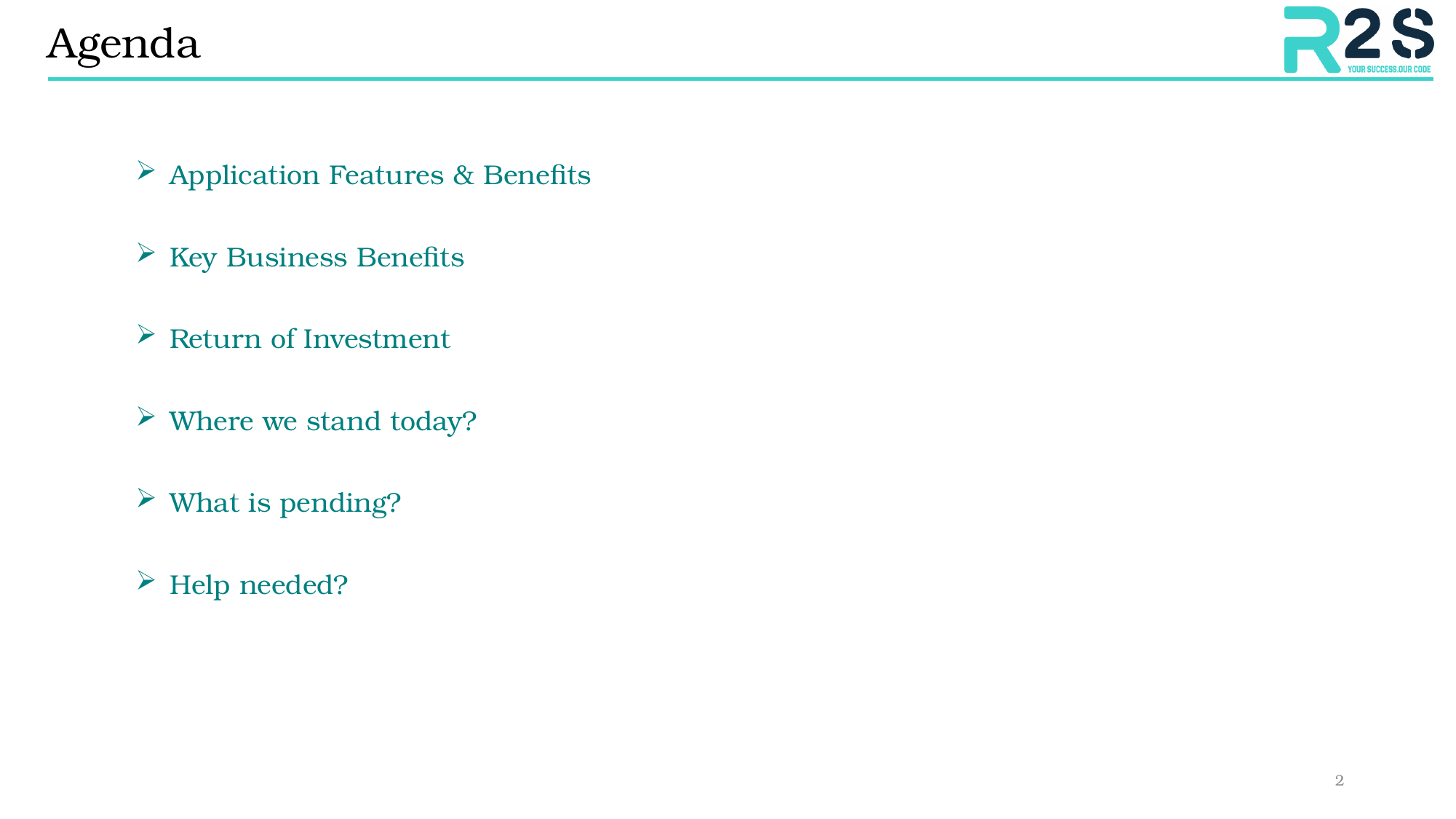

# Agenda
Application Features & Benefits
Key Business Benefits
Return of Investment
Where we stand today?
What is pending?
Help needed?

2